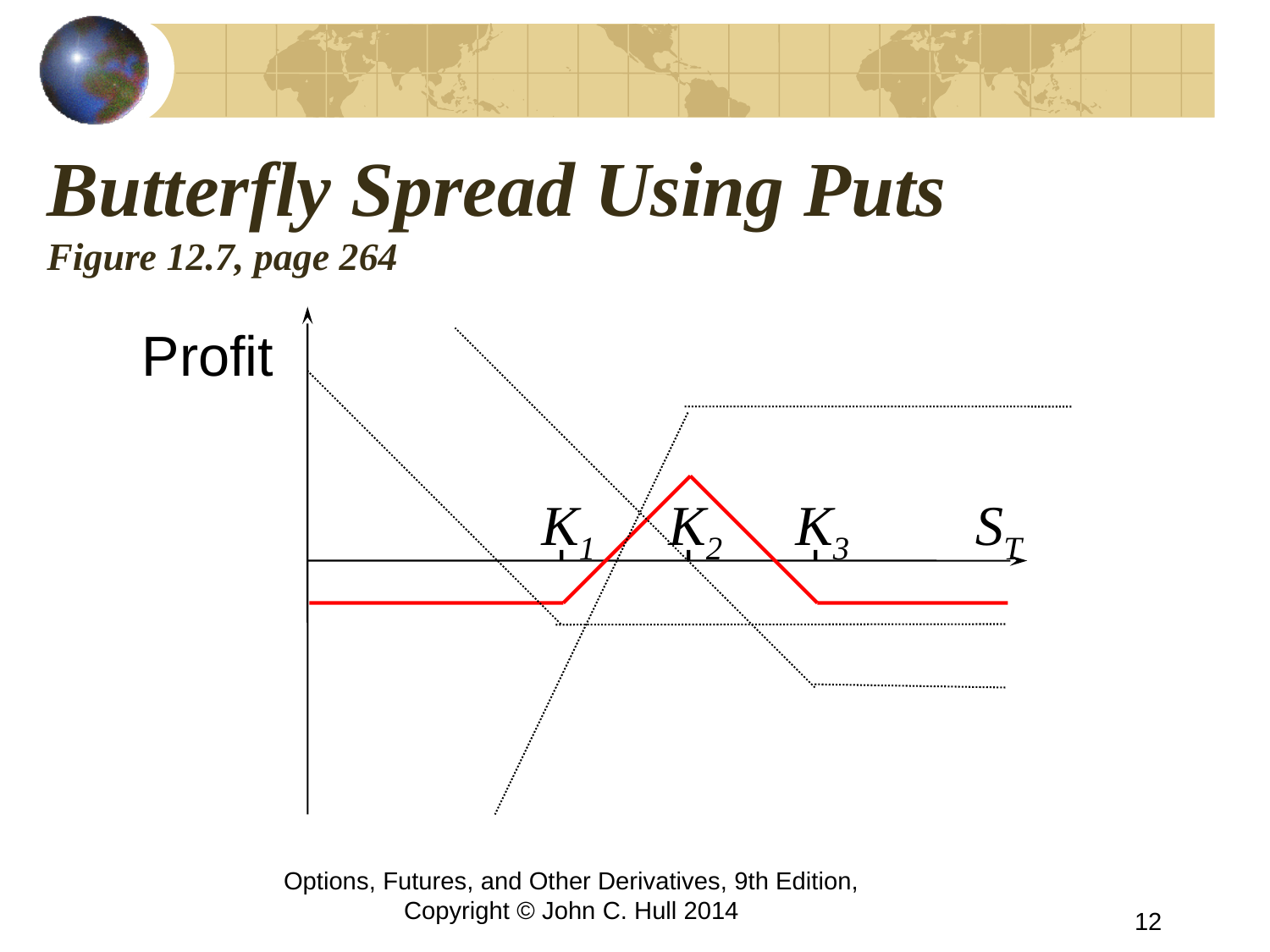

# Butterfly Spread Using Puts Figure 12.7, page 264

Profit

K1
K2
K3
ST

Options, Futures, and Other Derivatives, 9th Edition, Copyright © John C. Hull 2014
12